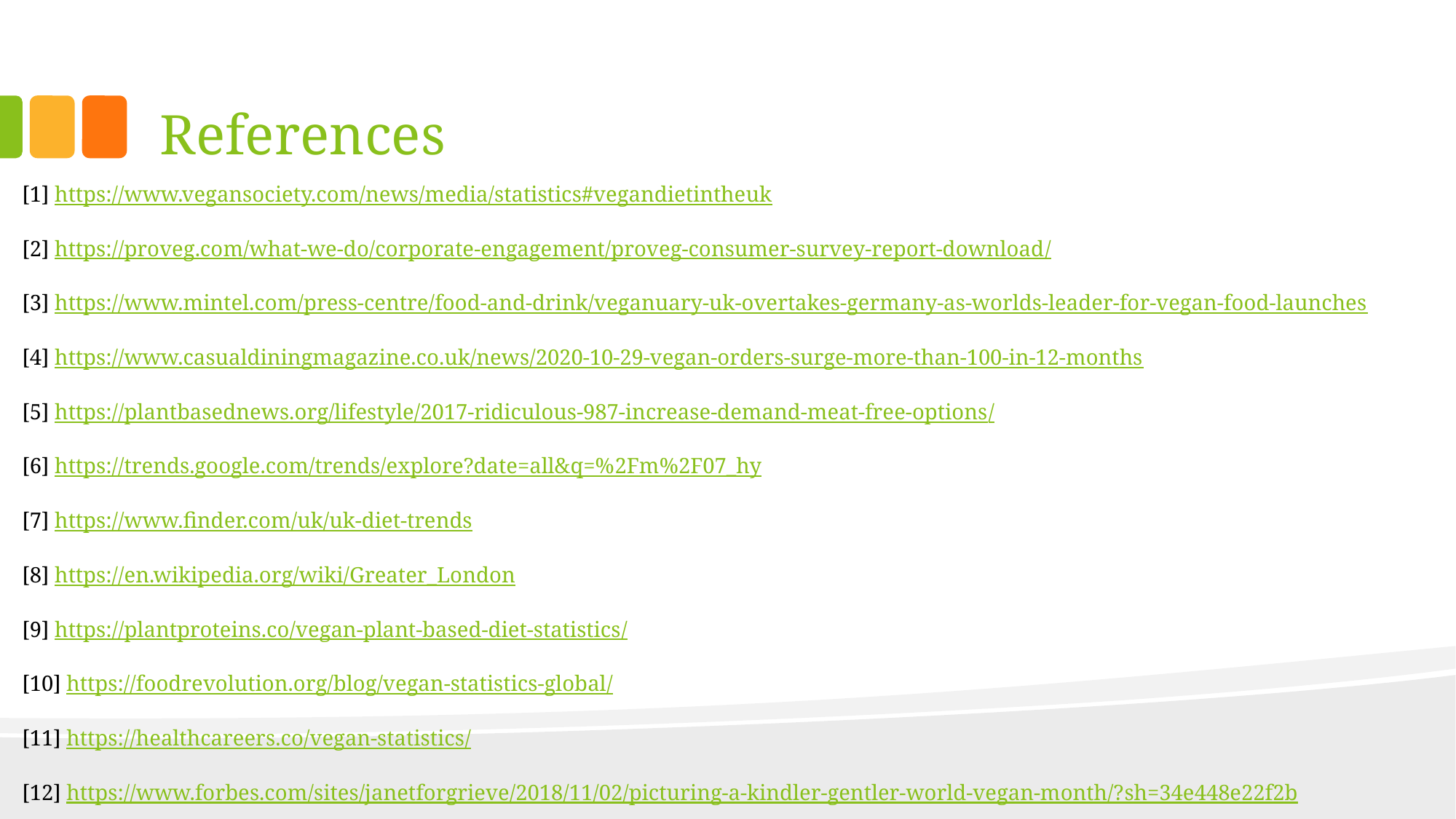

# References
[1] https://www.vegansociety.com/news/media/statistics#vegandietintheuk

[2] https://proveg.com/what-we-do/corporate-engagement/proveg-consumer-survey-report-download/

[3] https://www.mintel.com/press-centre/food-and-drink/veganuary-uk-overtakes-germany-as-worlds-leader-for-vegan-food-launches

[4] https://www.casualdiningmagazine.co.uk/news/2020-10-29-vegan-orders-surge-more-than-100-in-12-months

[5] https://plantbasednews.org/lifestyle/2017-ridiculous-987-increase-demand-meat-free-options/

[6] https://trends.google.com/trends/explore?date=all&q=%2Fm%2F07_hy

[7] https://www.finder.com/uk/uk-diet-trends

[8] https://en.wikipedia.org/wiki/Greater_London

[9] https://plantproteins.co/vegan-plant-based-diet-statistics/

[10] https://foodrevolution.org/blog/vegan-statistics-global/

[11] https://healthcareers.co/vegan-statistics/

[12] https://www.forbes.com/sites/janetforgrieve/2018/11/02/picturing-a-kindler-gentler-world-vegan-month/?sh=34e448e22f2b